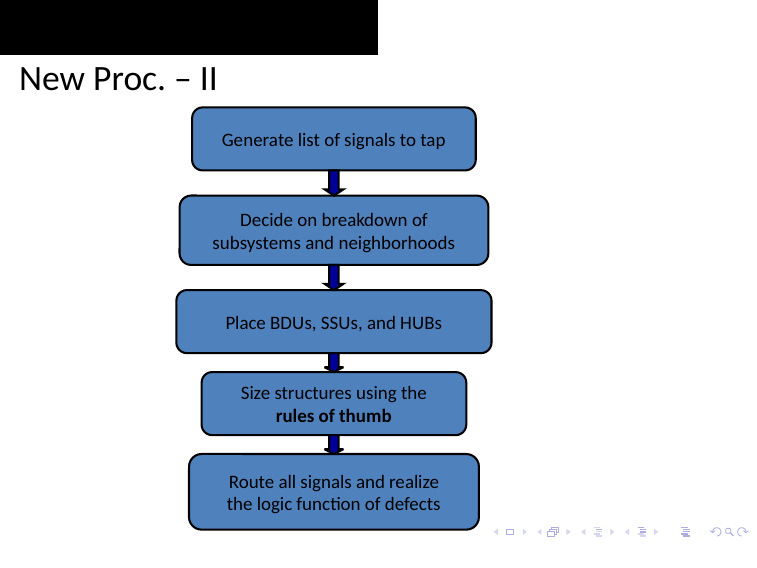

# Designing Phoenix for a New Proc. – II
Generate list of signals to tap

Decide on breakdown of
subsystems and neighborhoods

Place BDUs, SSUs, and HUBs

Size structures using the
rules of thumb

Route all signals and realize
the logic function of defects
65
http://iacoma.cs.uiuc.edu